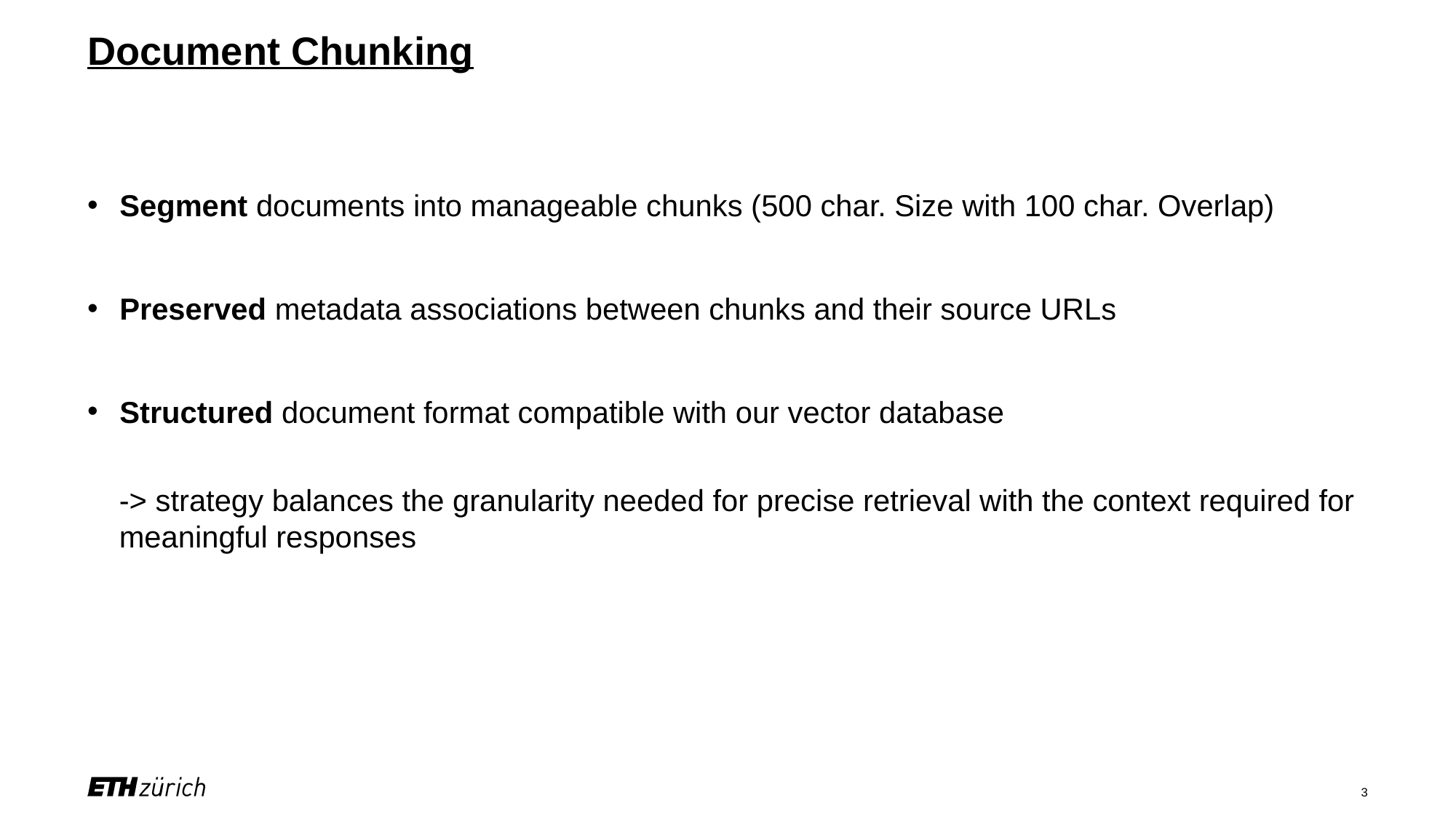

# Document Chunking
Segment documents into manageable chunks (500 char. Size with 100 char. Overlap)

Preserved metadata associations between chunks and their source URLs

Structured document format compatible with our vector database

-> strategy balances the granularity needed for precise retrieval with the context required for meaningful responses

3